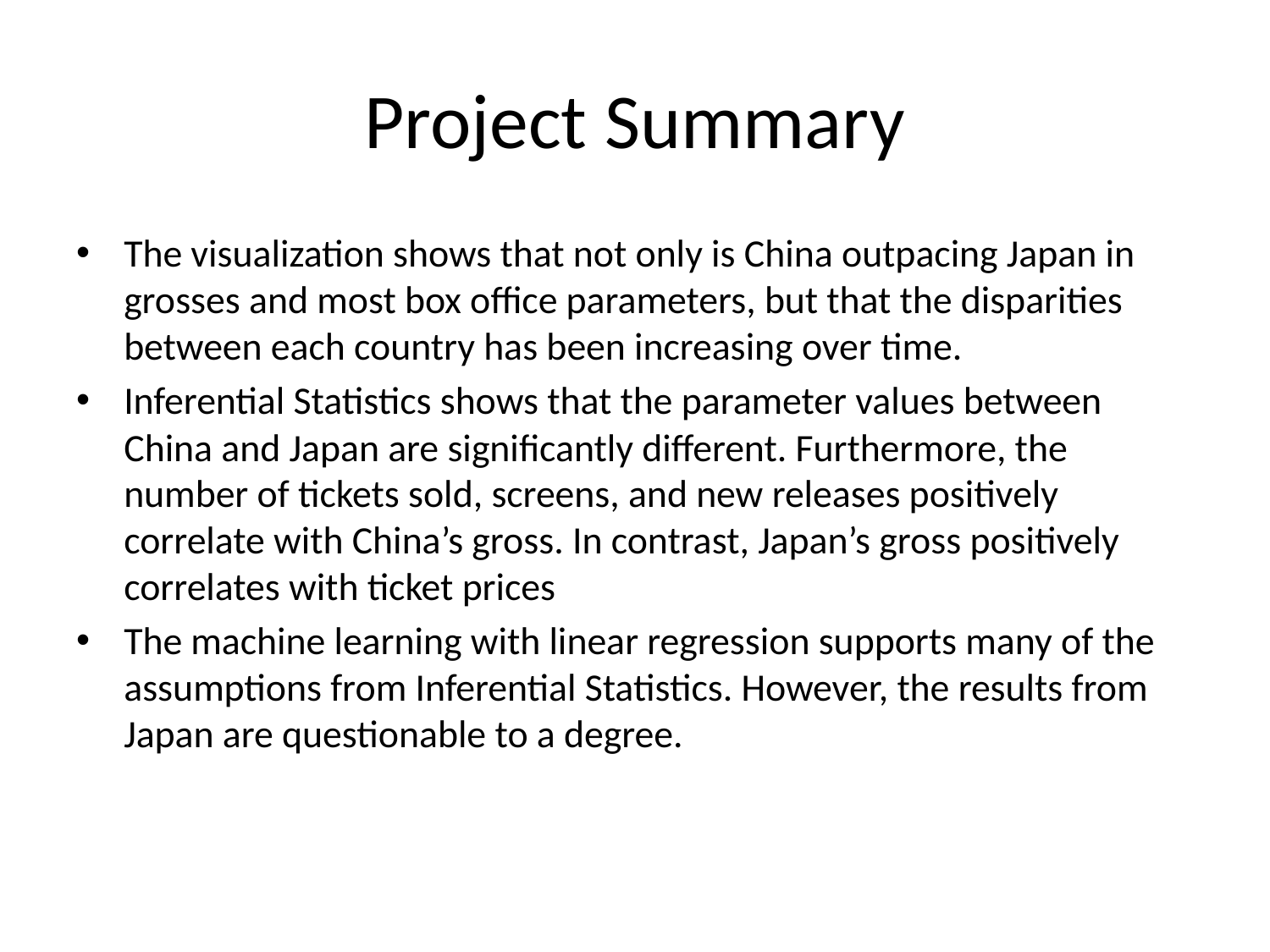

# Project Summary
The visualization shows that not only is China outpacing Japan in grosses and most box office parameters, but that the disparities between each country has been increasing over time.
Inferential Statistics shows that the parameter values between China and Japan are significantly different. Furthermore, the number of tickets sold, screens, and new releases positively correlate with China’s gross. In contrast, Japan’s gross positively correlates with ticket prices
The machine learning with linear regression supports many of the assumptions from Inferential Statistics. However, the results from Japan are questionable to a degree.